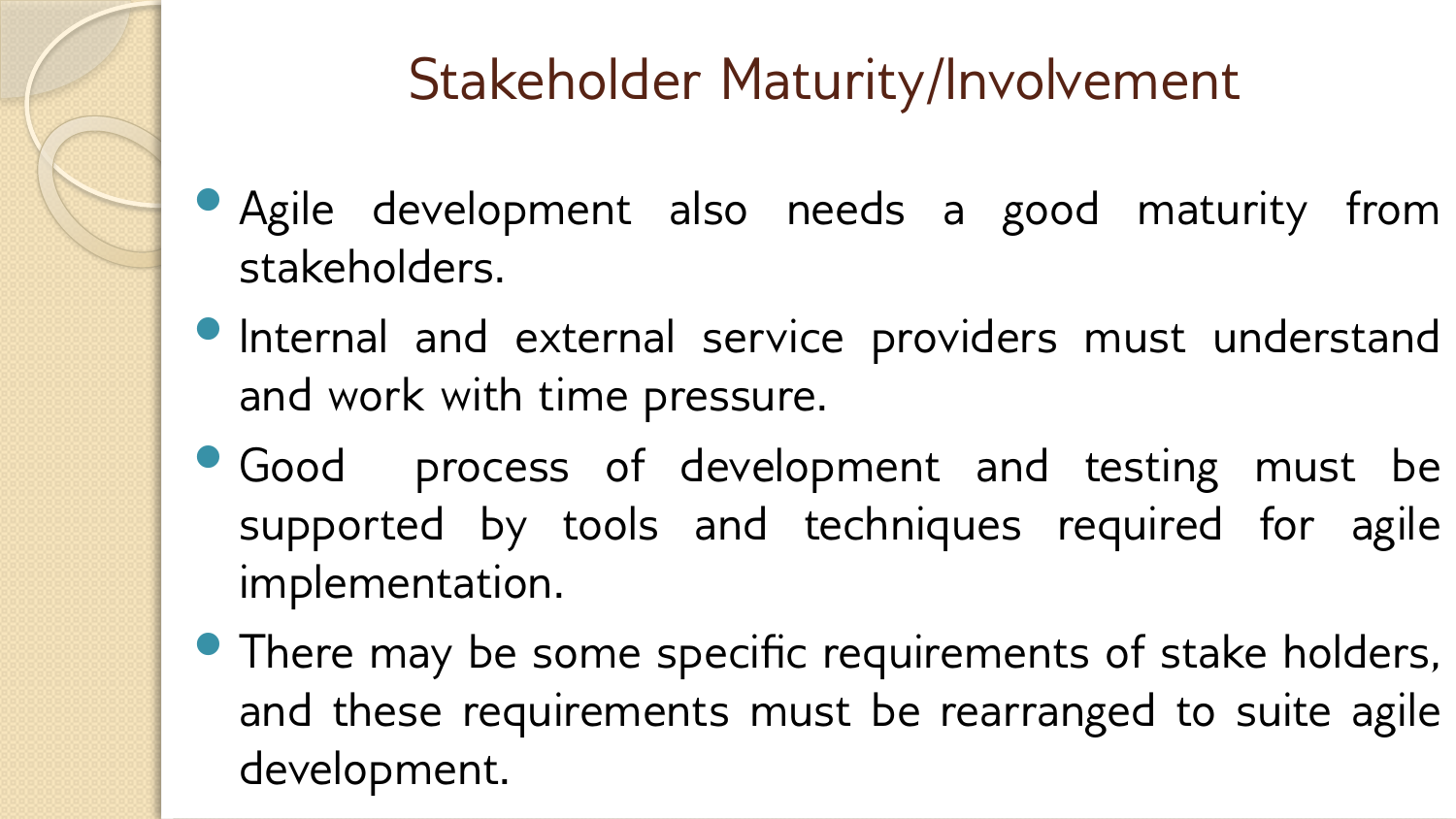

# Stakeholder Maturity/Involvement
Agile development also needs a good maturity from stakeholders.
Internal and external service providers must understand and work with time pressure.
Good  process of development and testing must be supported by tools and techniques required for agile implementation.
There may be some specific requirements of stake holders, and these requirements must be rearranged to suite agile development.